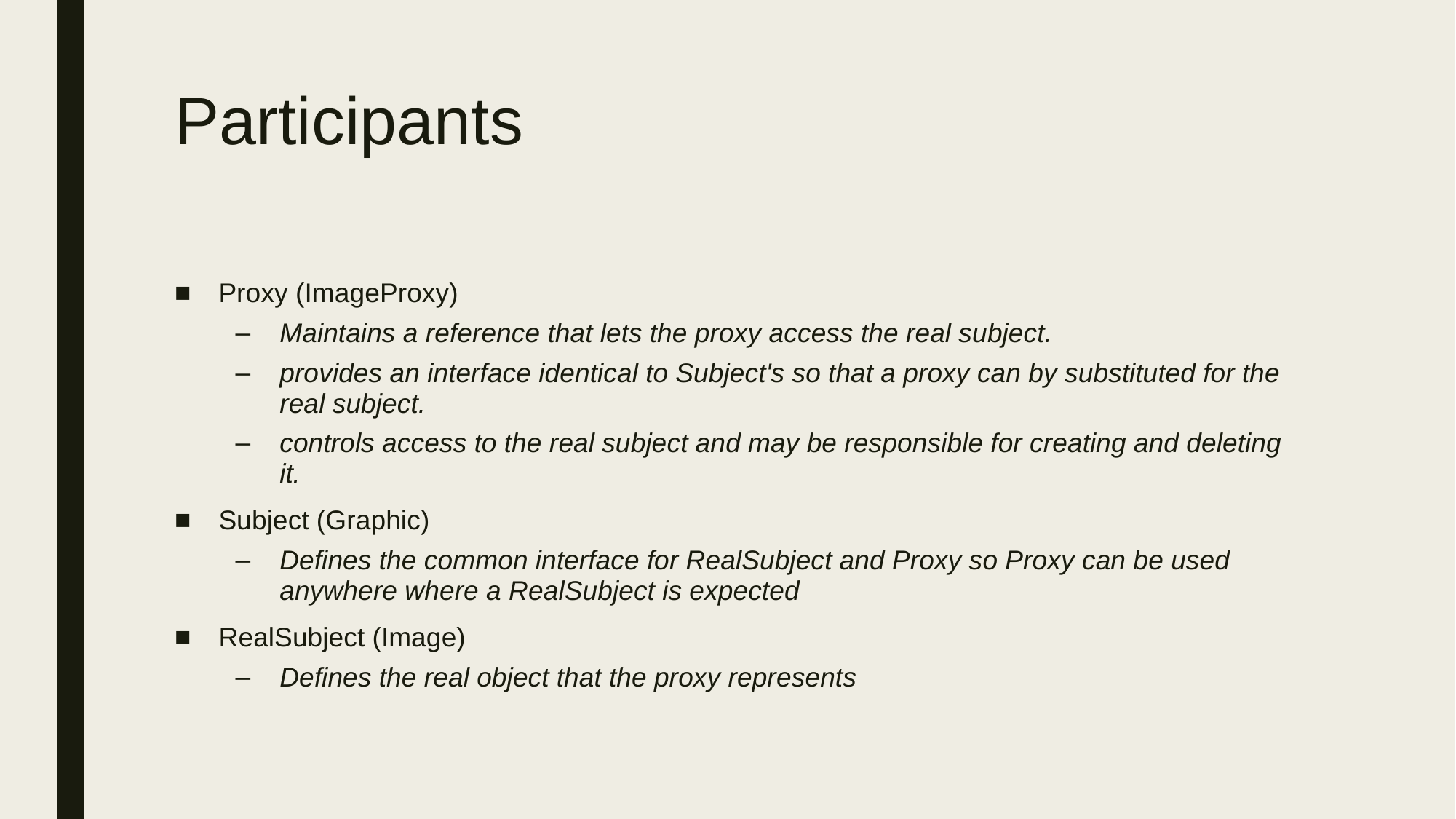

# Participants
Proxy (ImageProxy)
Maintains a reference that lets the proxy access the real subject.
provides an interface identical to Subject's so that a proxy can by substituted for the real subject.
controls access to the real subject and may be responsible for creating and deleting it.
Subject (Graphic)
Defines the common interface for RealSubject and Proxy so Proxy can be used anywhere where a RealSubject is expected
RealSubject (Image)
Defines the real object that the proxy represents